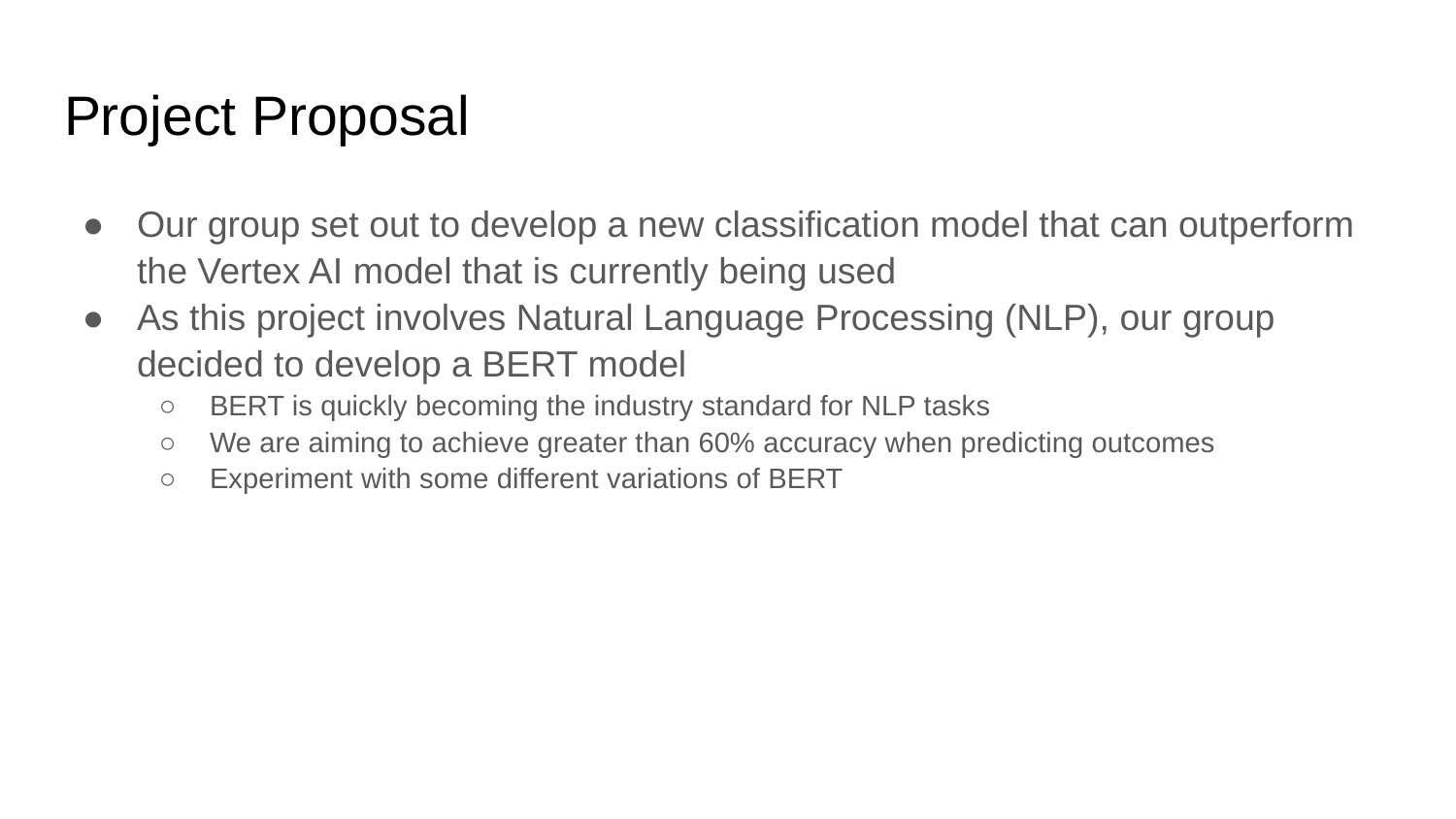

# Project Proposal
Our group set out to develop a new classification model that can outperform the Vertex AI model that is currently being used
As this project involves Natural Language Processing (NLP), our group decided to develop a BERT model
BERT is quickly becoming the industry standard for NLP tasks
We are aiming to achieve greater than 60% accuracy when predicting outcomes
Experiment with some different variations of BERT